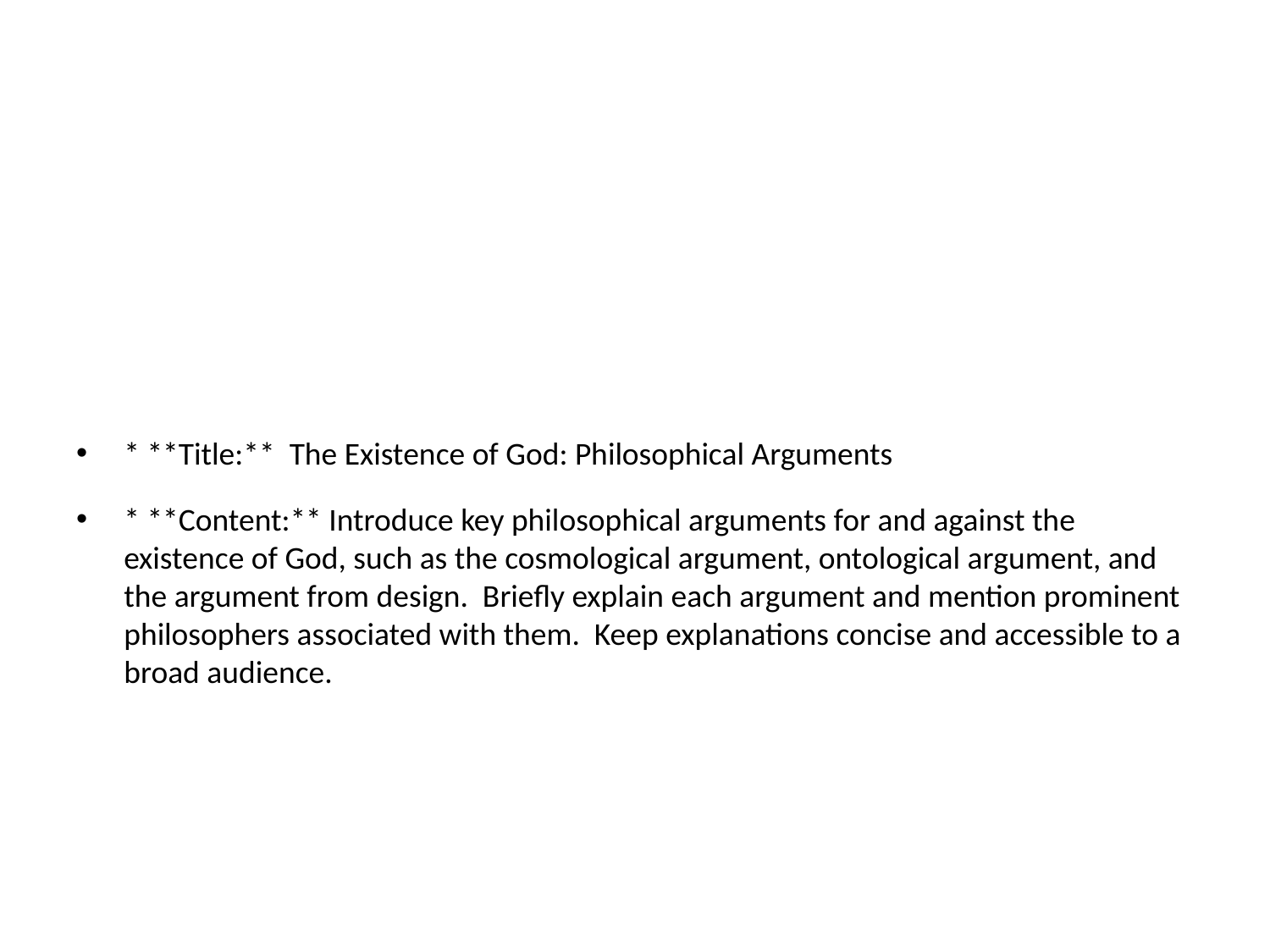

#

* **Title:**  The Existence of God: Philosophical Arguments
* **Content:** Introduce key philosophical arguments for and against the existence of God, such as the cosmological argument, ontological argument, and the argument from design.  Briefly explain each argument and mention prominent philosophers associated with them.  Keep explanations concise and accessible to a broad audience.